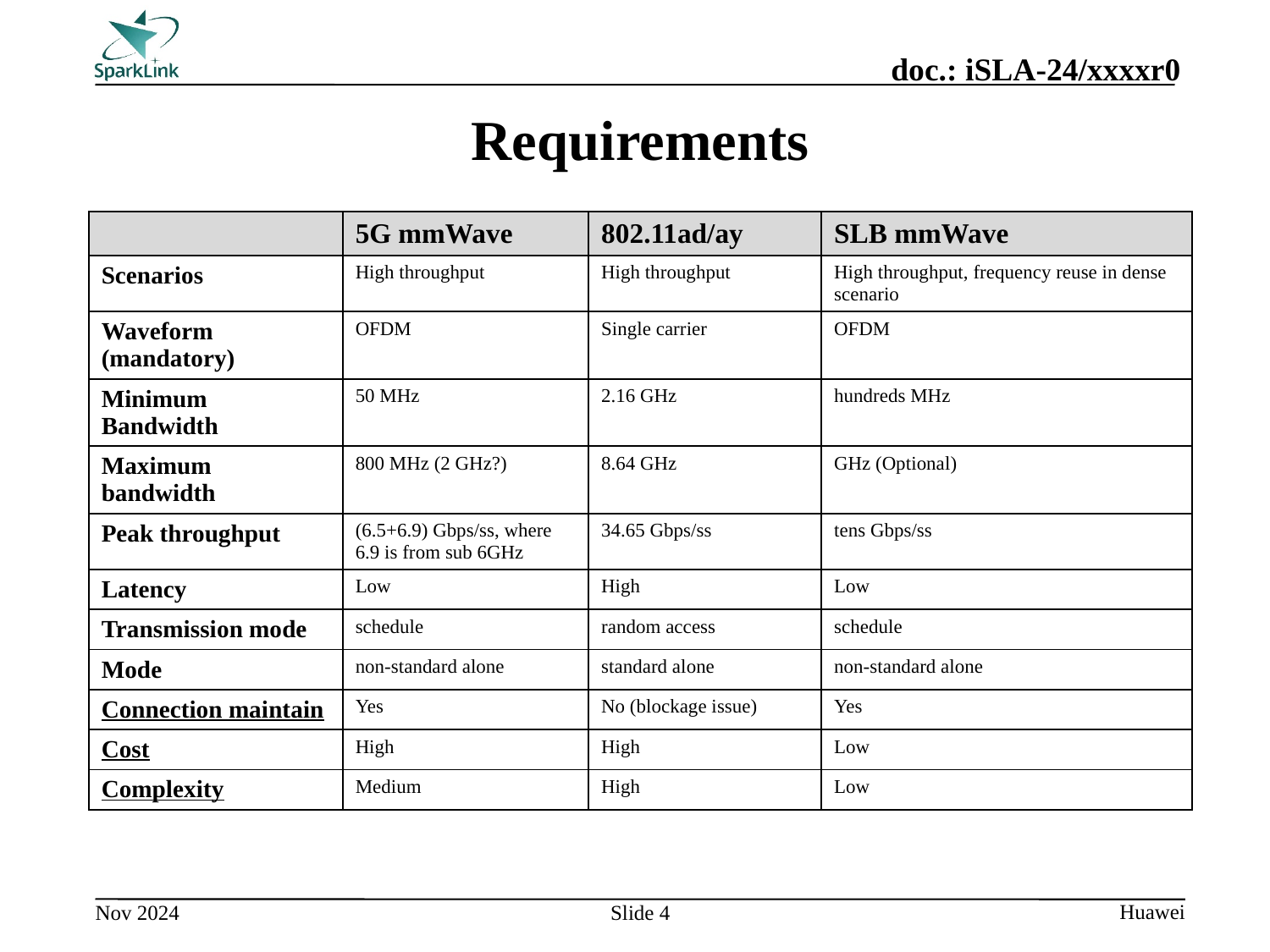

# Requirements
|  | 5G mmWave | 802.11ad/ay | SLB mmWave |
| --- | --- | --- | --- |
| Scenarios | High throughput | High throughput | High throughput, frequency reuse in dense scenario |
| Waveform (mandatory) | OFDM | Single carrier | OFDM |
| Minimum Bandwidth | 50 MHz | 2.16 GHz | hundreds MHz |
| Maximum bandwidth | 800 MHz (2 GHz?) | 8.64 GHz | GHz (Optional) |
| Peak throughput | (6.5+6.9) Gbps/ss, where 6.9 is from sub 6GHz | 34.65 Gbps/ss | tens Gbps/ss |
| Latency | Low | High | Low |
| Transmission mode | schedule | random access | schedule |
| Mode | non-standard alone | standard alone | non-standard alone |
| Connection maintain | Yes | No (blockage issue) | Yes |
| Cost | High | High | Low |
| Complexity | Medium | High | Low |
Slide 4